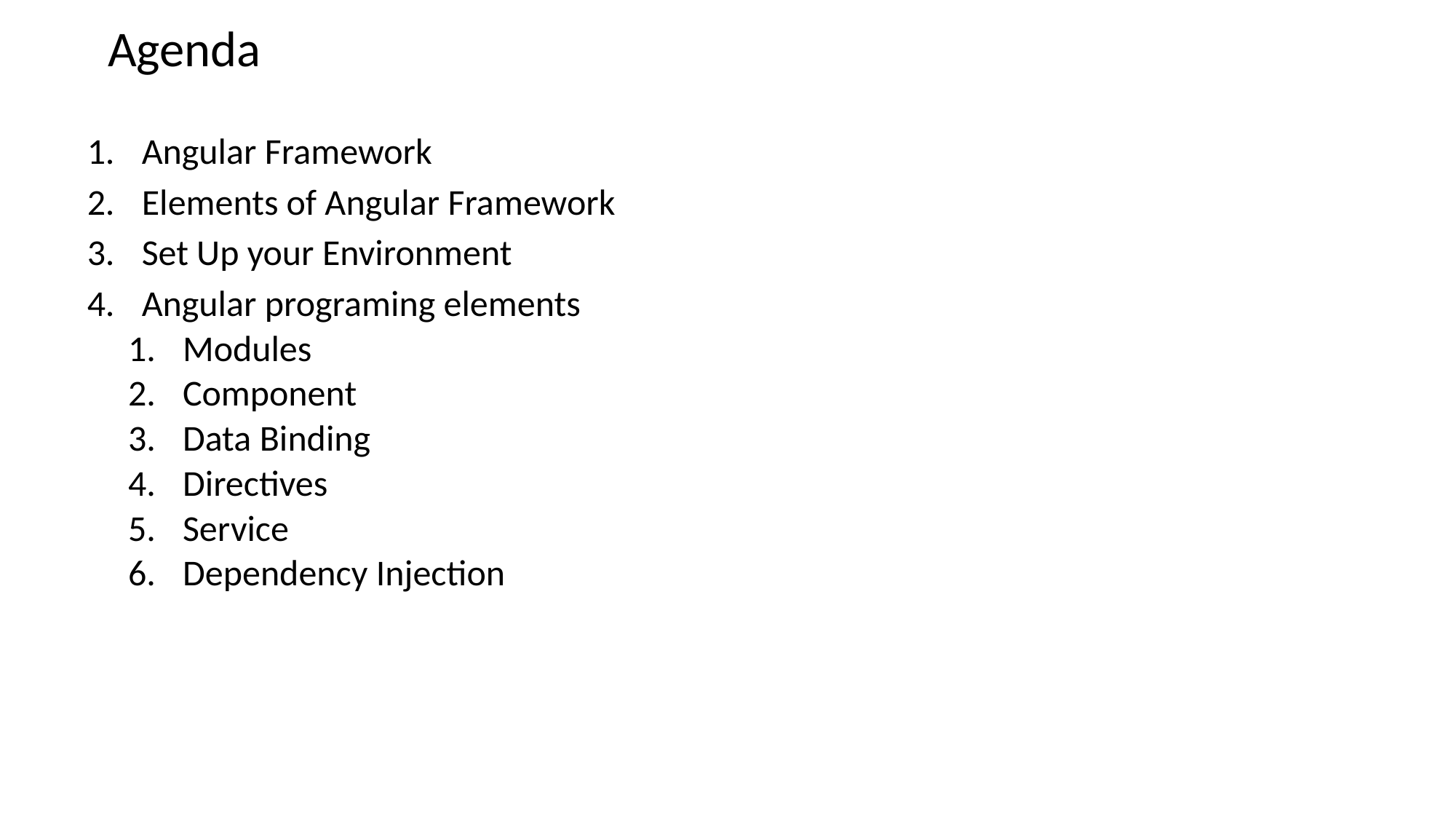

# Agenda
Angular Framework
Elements of Angular Framework
Set Up your Environment
Angular programing elements
Modules
Component
Data Binding
Directives
Service
Dependency Injection